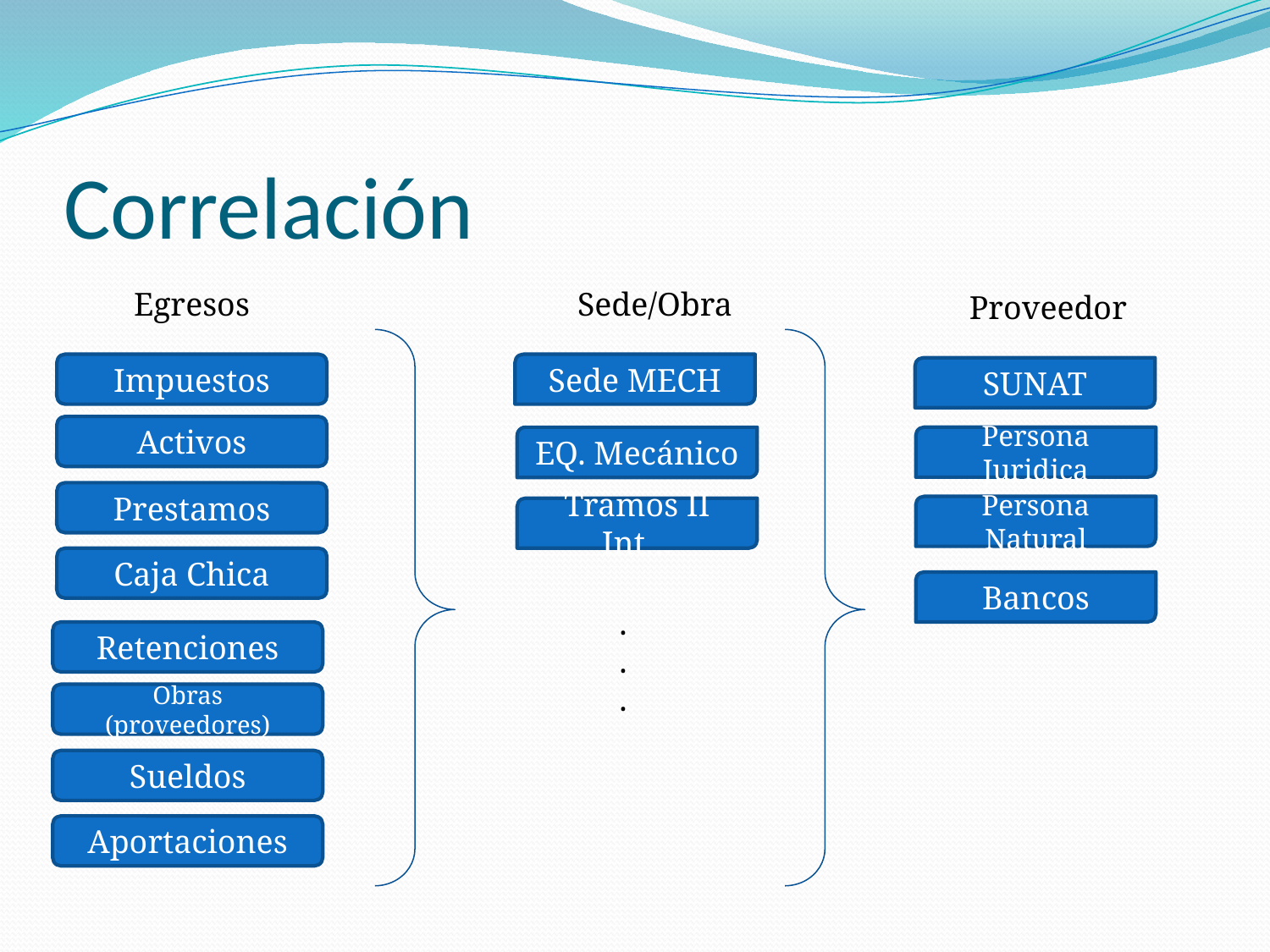

# Correlación
Egresos
Sede/Obra
Proveedor

Impuestos
Sede MECH
SUNAT
Activos
EQ. Mecánico
Persona Juridica
Prestamos
Persona Natural
Tramos II Int…
Caja Chica
Bancos
.
.
.
Retenciones
Obras (proveedores)
Sueldos
Aportaciones